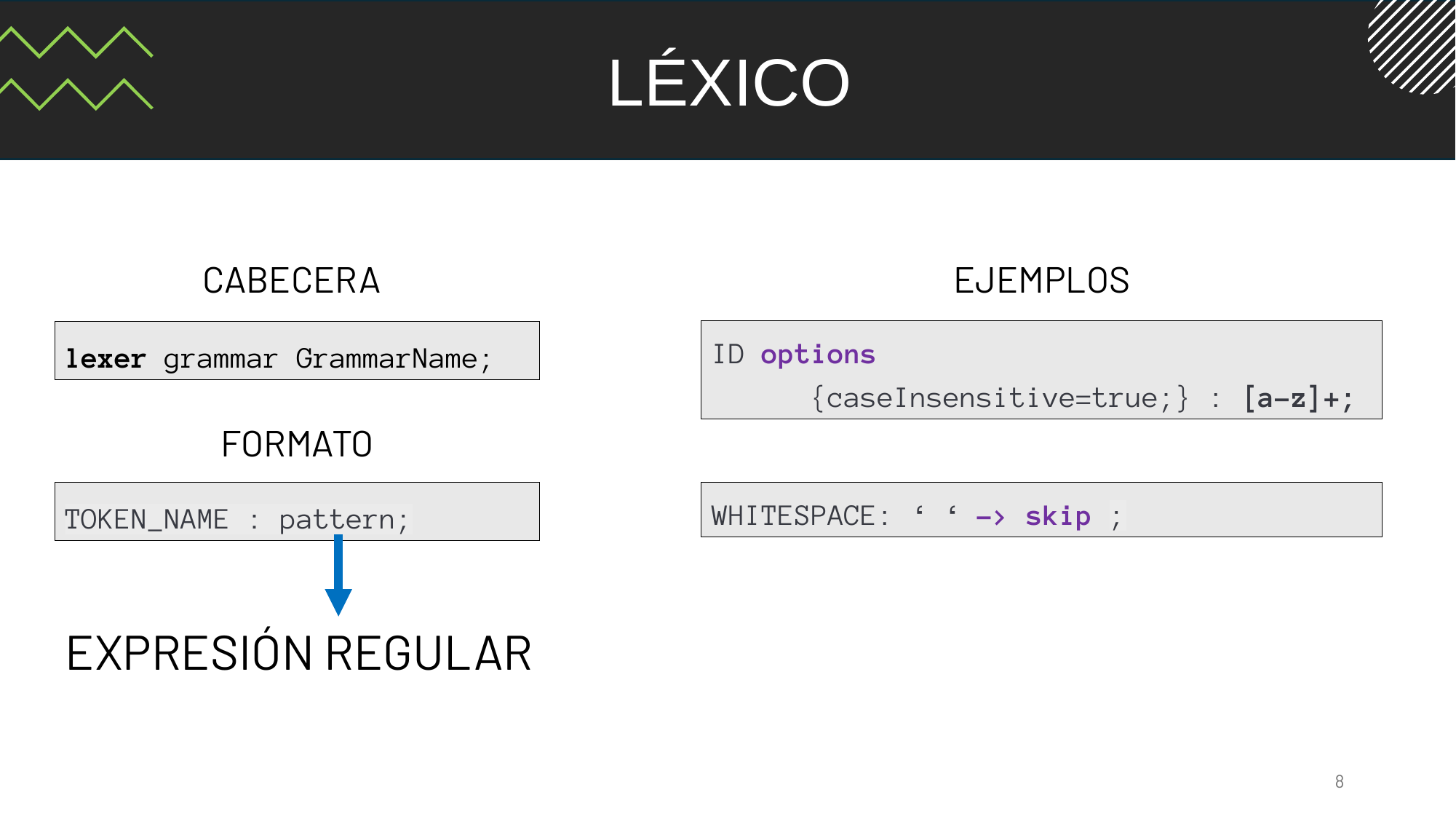

LÉXICO

CABECERA
EJEMPLOS
ID options
      {caseInsensitive=true;} : [a-z]+;
lexer grammar GrammarName;
FORMATO
TOKEN_NAME : pattern;
WHITESPACE: ‘ ‘ -> skip ;
EXPRESIÓN REGULAR
8